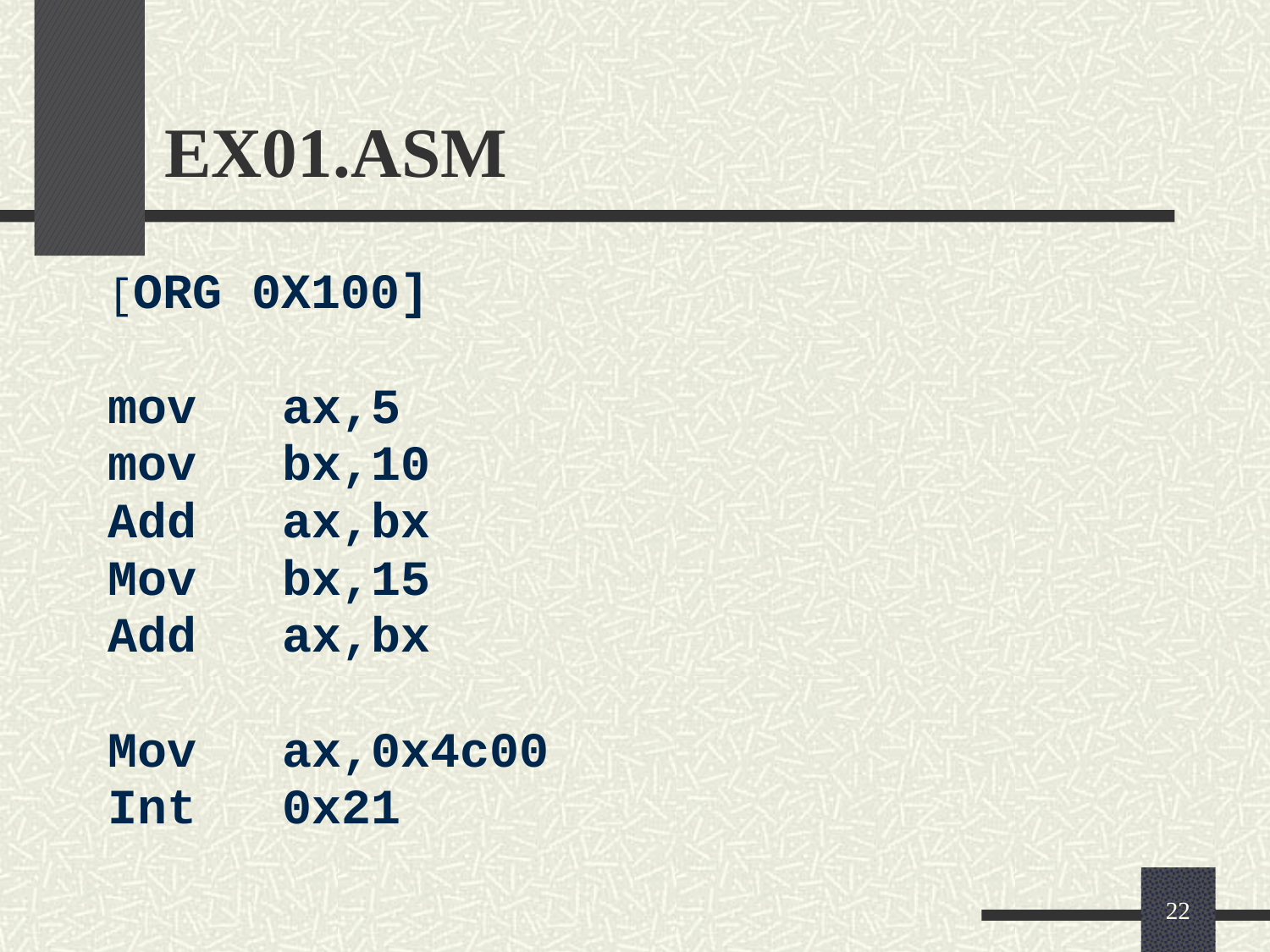

# EX01.ASM
[ORG 0X100]

mov	ax,5
mov	bx,10
Add	ax,bx
Mov	bx,15
Add	ax,bx

Mov	ax,0x4c00
Int	0x21
22